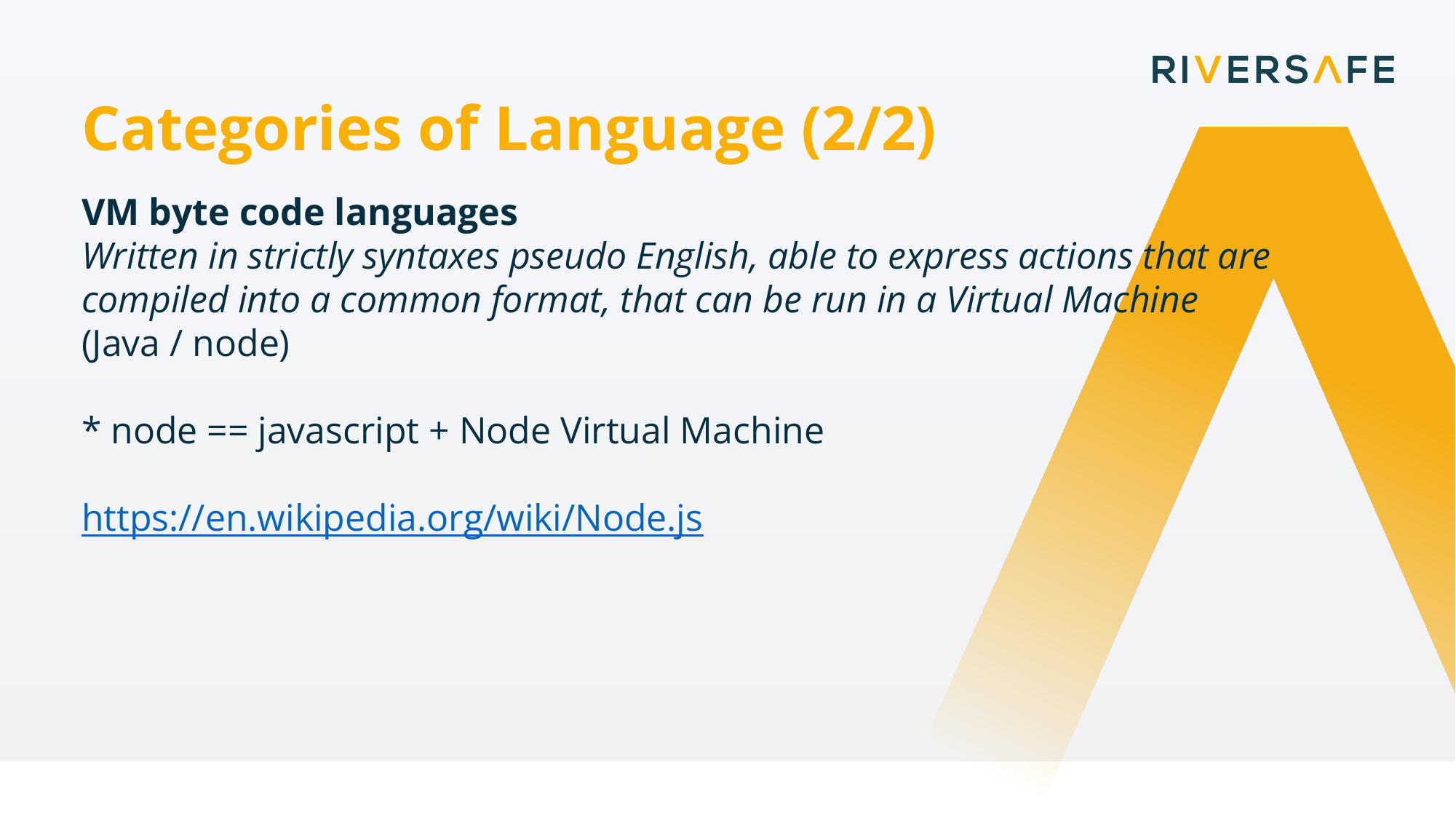

Categories of Language (2/2)
VM byte code languages
Written in strictly syntaxes pseudo English, able to express actions that are compiled into a common format, that can be run in a Virtual Machine
(Java / node)
* node == javascript + Node Virtual Machine
https://en.wikipedia.org/wiki/Node.js